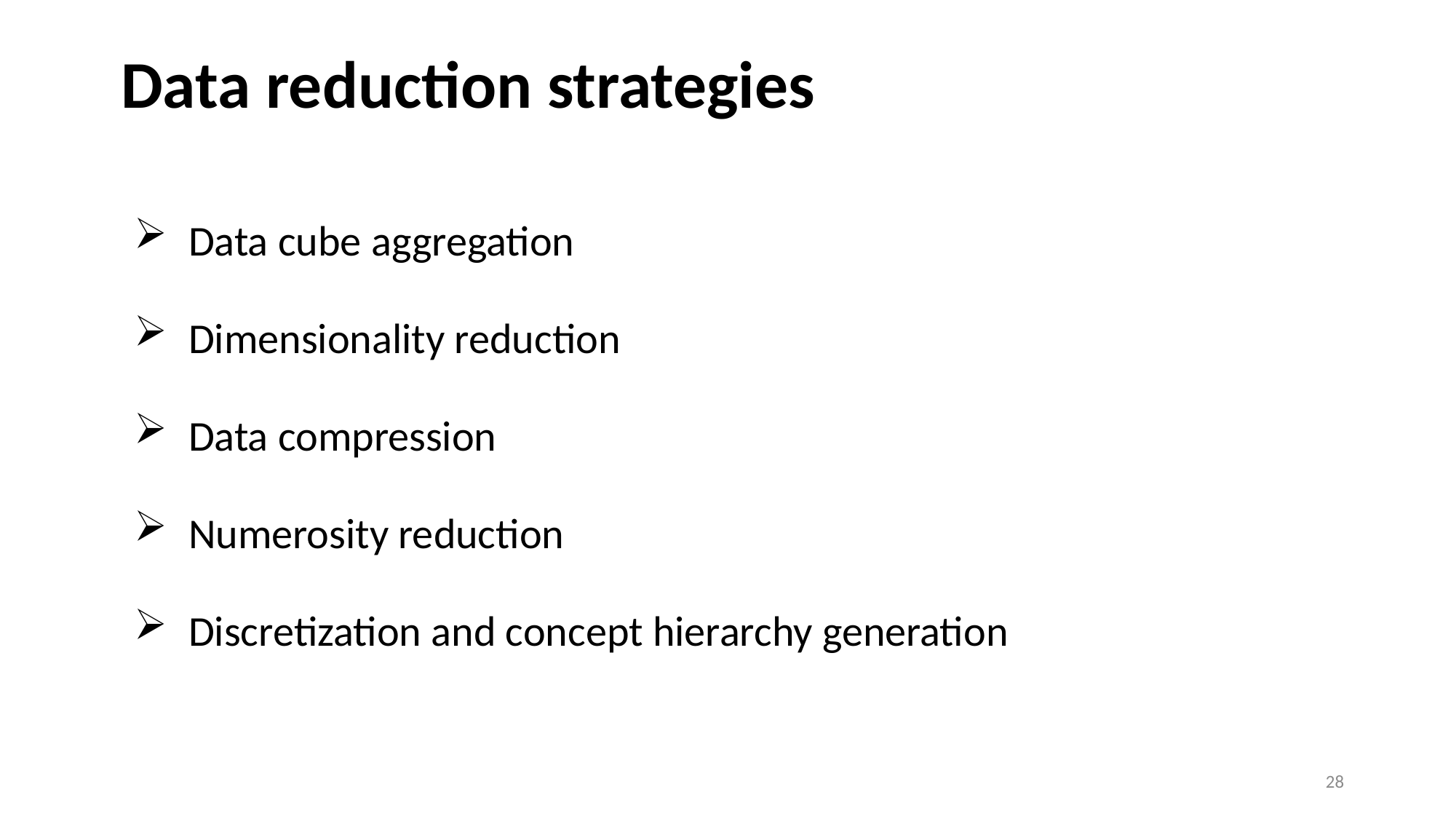

# Data reduction strategies
Data cube aggregation
Dimensionality reduction
Data compression
Numerosity reduction
Discretization and concept hierarchy generation
28